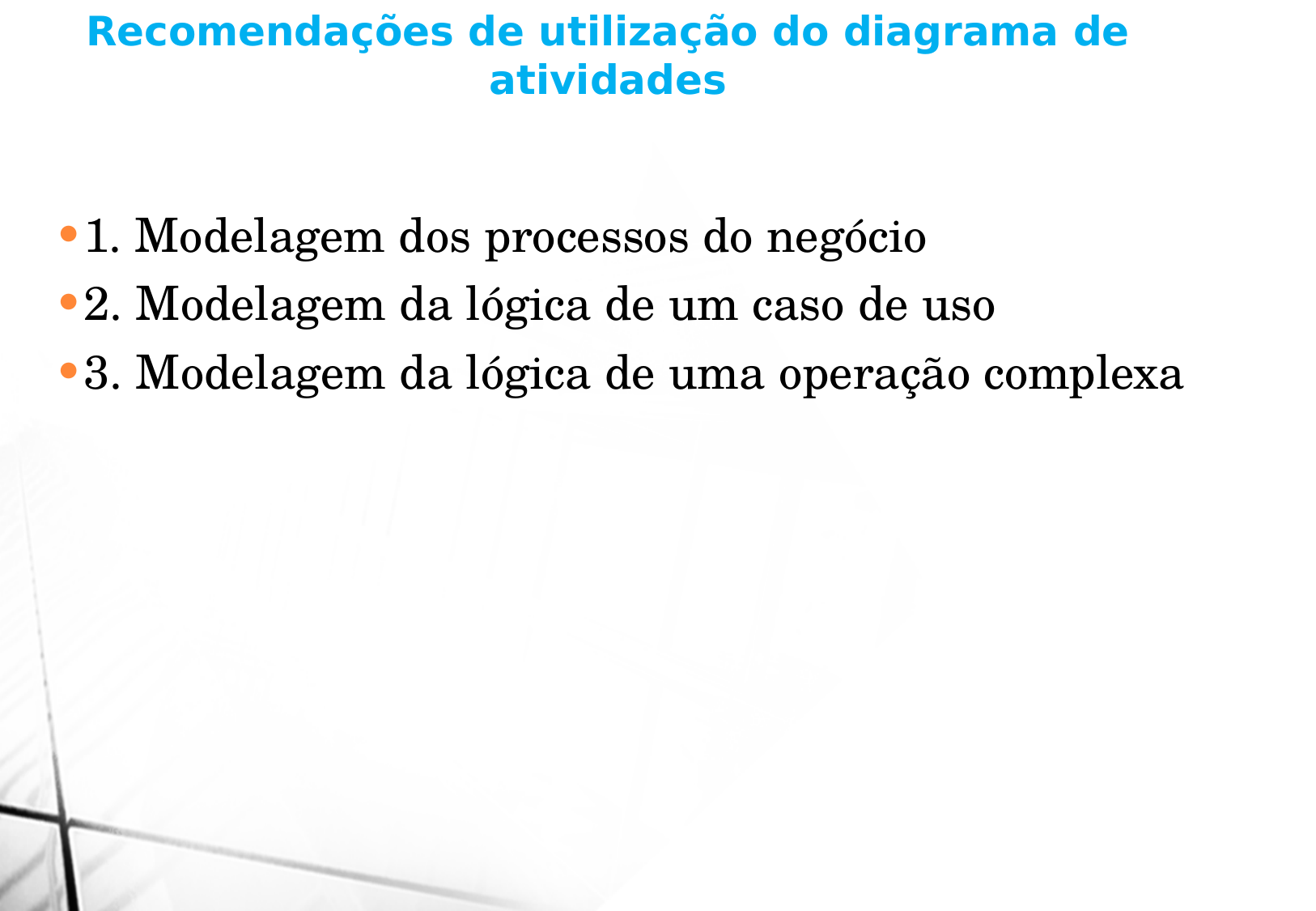

Recomendações de utilização do diagrama de atividades
1. Modelagem dos processos do negócio
2. Modelagem da lógica de um caso de uso
3. Modelagem da lógica de uma operação complexa